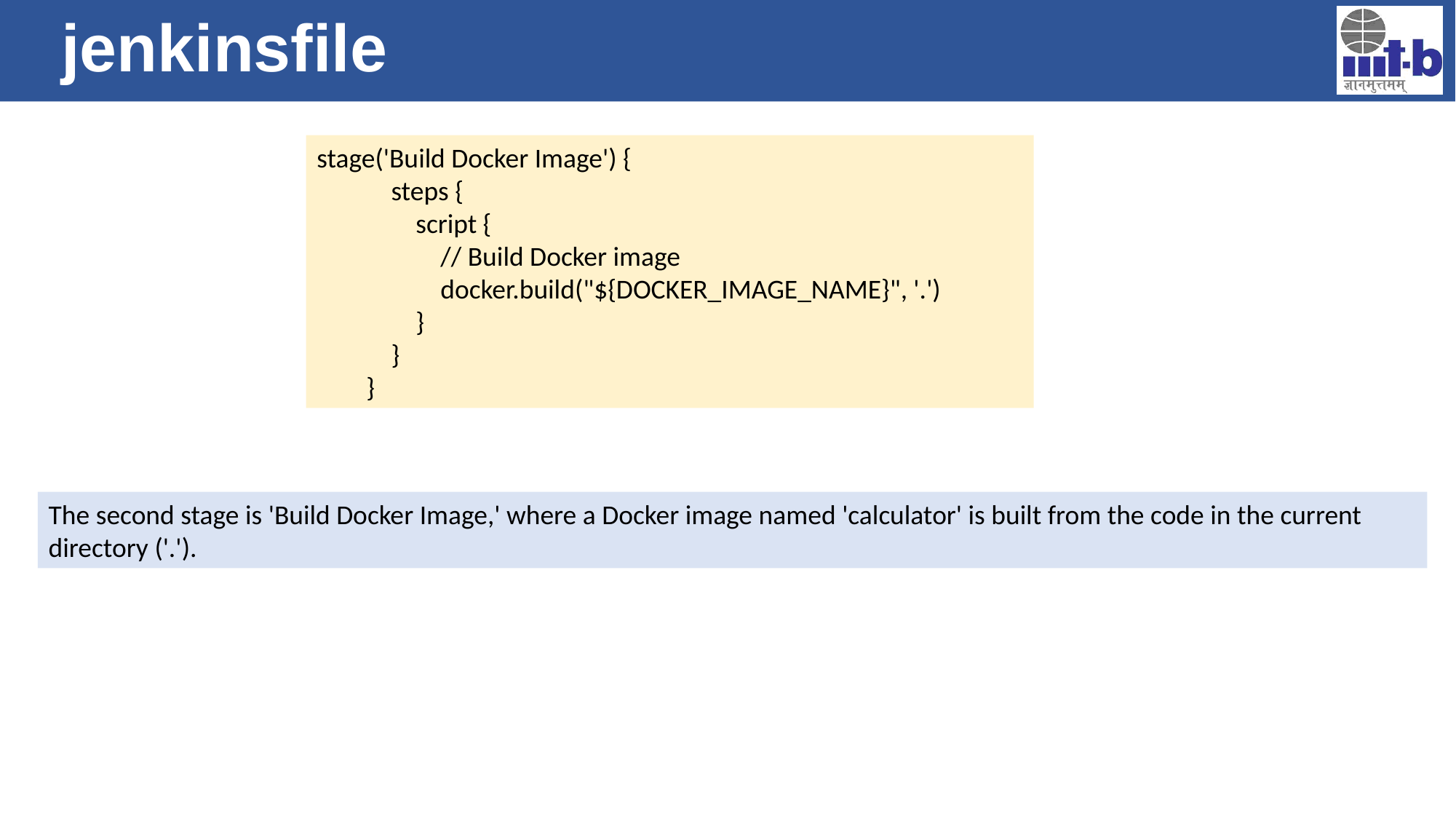

# jenkinsfile
stage('Build Docker Image') {
            steps {
                script {
                    // Build Docker image
                    docker.build("${DOCKER_IMAGE_NAME}", '.')
                }
            }
        }
The second stage is 'Build Docker Image,' where a Docker image named 'calculator' is built from the code in the current directory ('.').